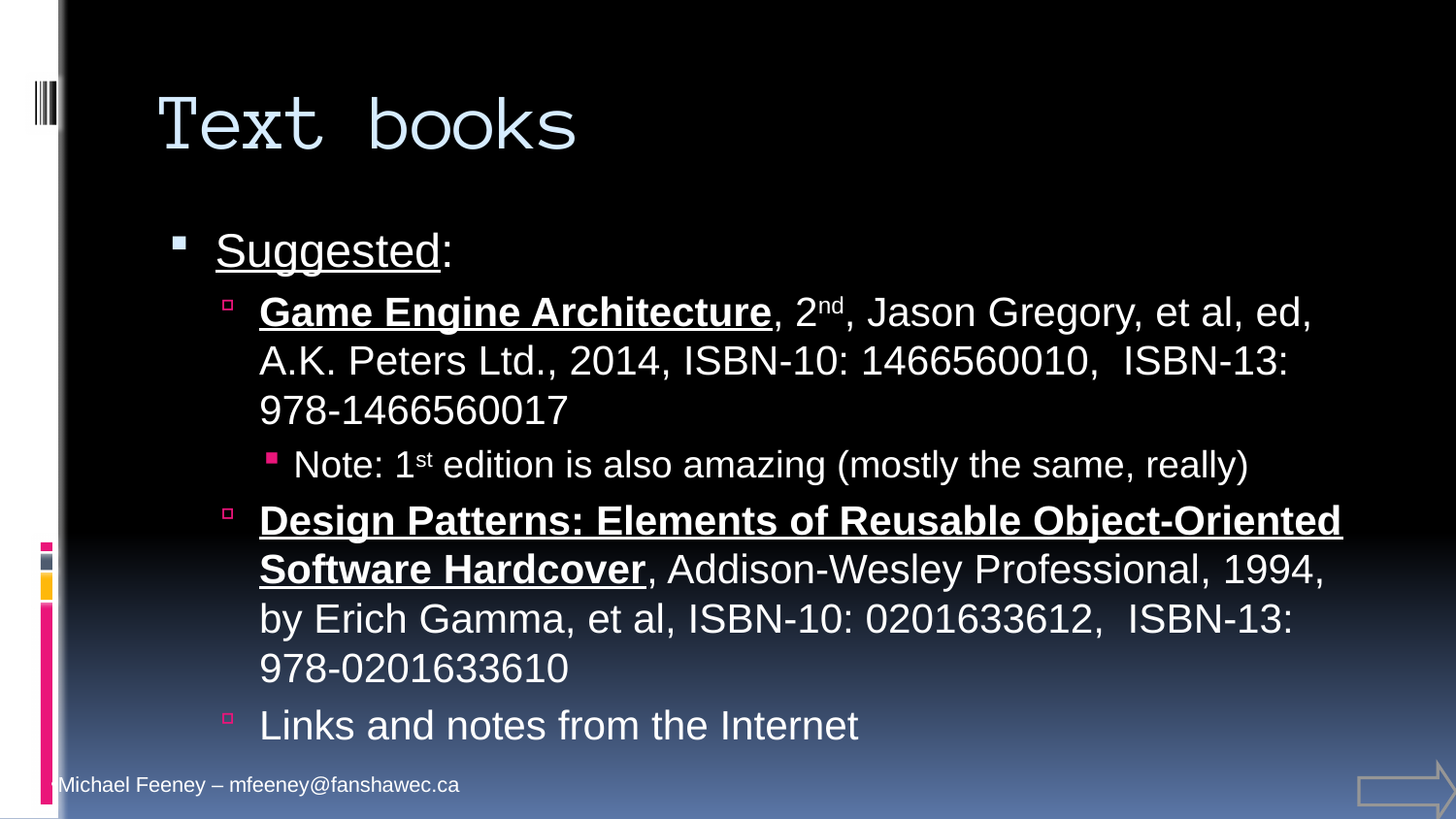

# Text books
Suggested:
Game Engine Architecture, 2nd, Jason Gregory, et al, ed, A.K. Peters Ltd., 2014, ISBN-10: 1466560010,  ISBN-13: 978-1466560017
Note: 1st edition is also amazing (mostly the same, really)
Design Patterns: Elements of Reusable Object-Oriented Software Hardcover, Addison-Wesley Professional, 1994, by Erich Gamma, et al, ISBN-10: 0201633612,  ISBN-13: 978-0201633610
Links and notes from the Internet